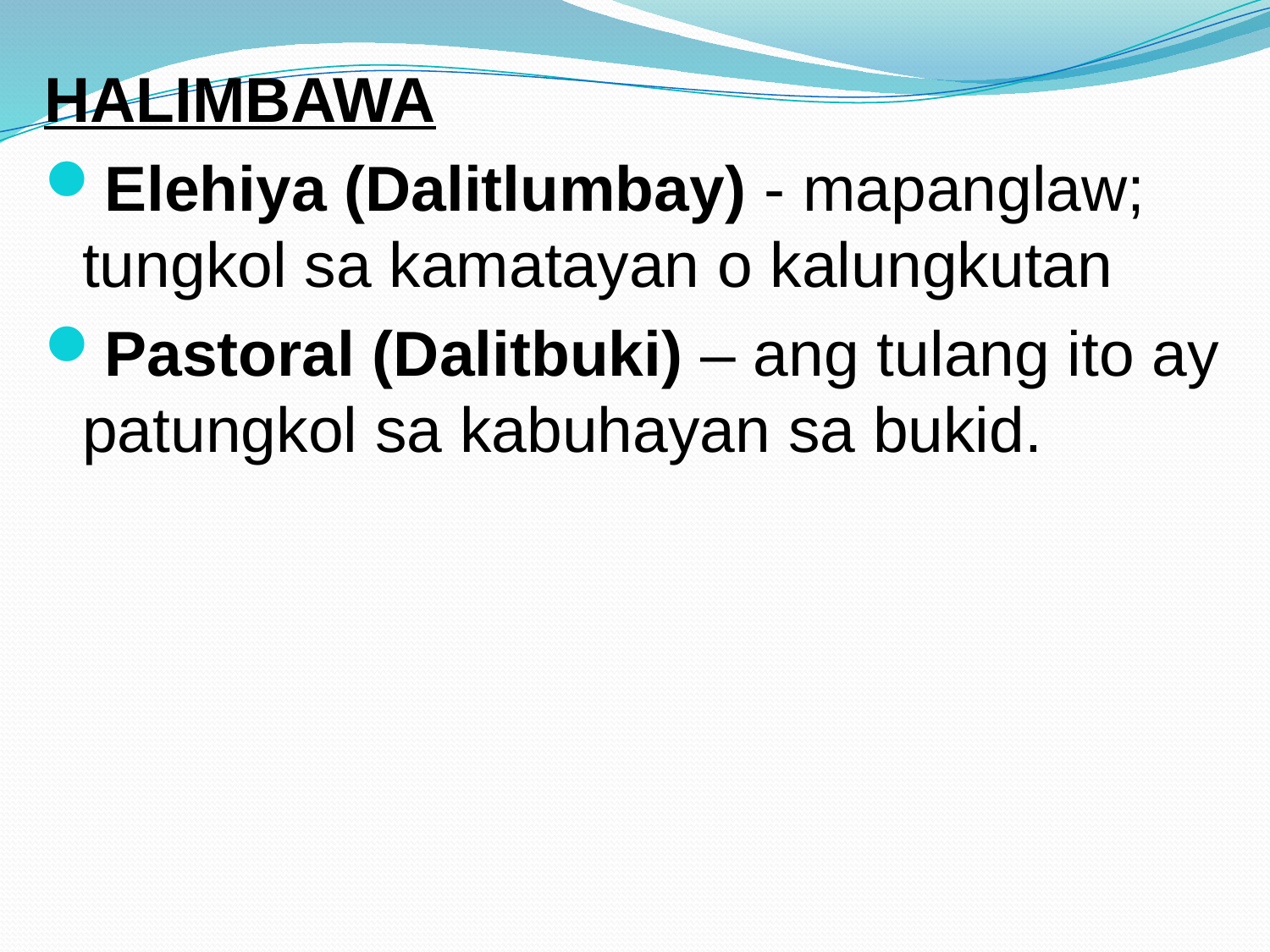

HALIMBAWA
Elehiya (Dalitlumbay) - mapanglaw; tungkol sa kamatayan o kalungkutan
Pastoral (Dalitbuki) – ang tulang ito ay patungkol sa kabuhayan sa bukid.